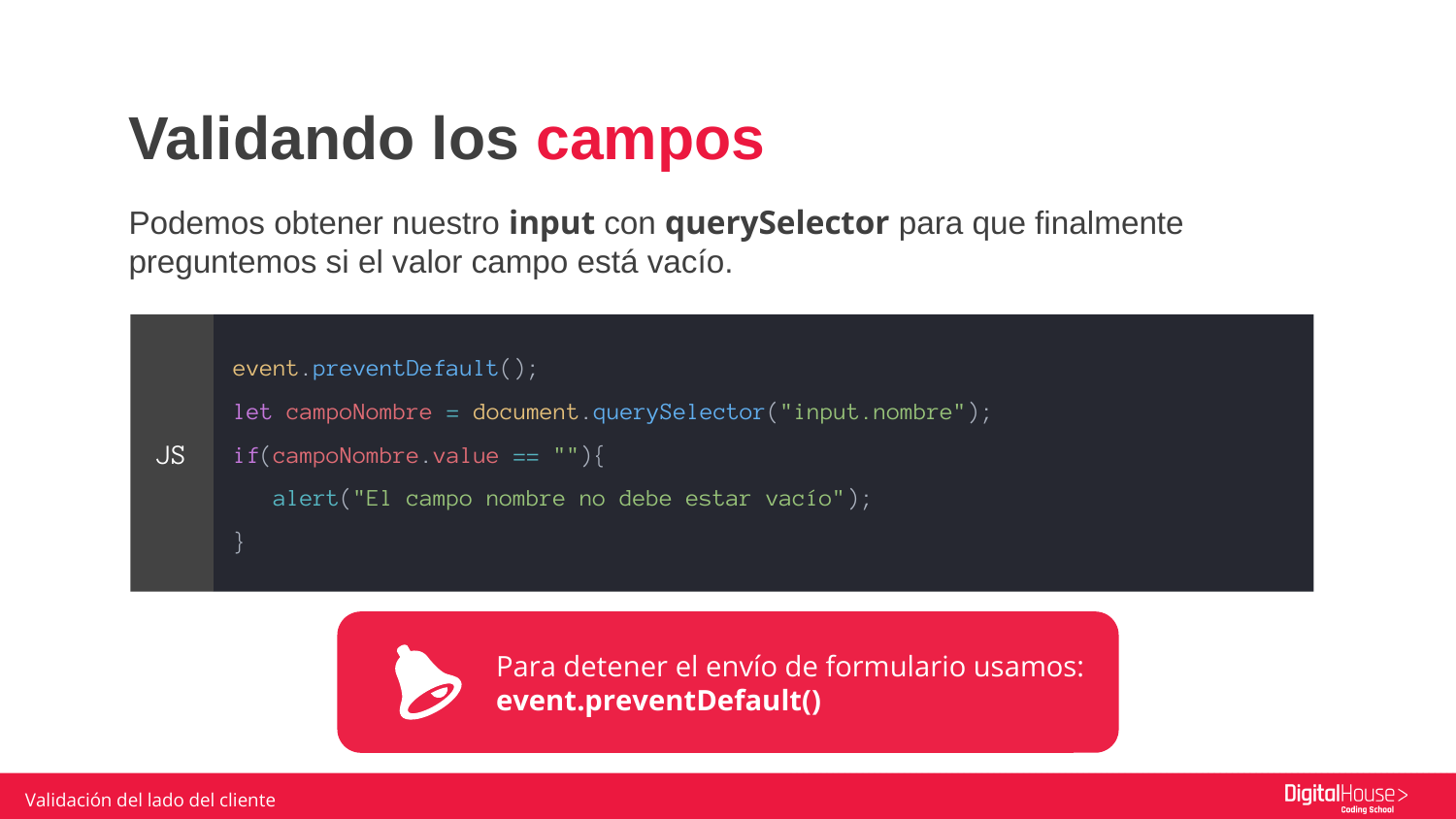

Validando los campos
Podemos obtener nuestro input con querySelector para que finalmente preguntemos si el valor campo está vacío.
event.preventDefault();
let campoNombre = document.querySelector("input.nombre");
if(campoNombre.value == ""){
   alert("El campo nombre no debe estar vacío");
}
JS
Para detener el envío de formulario usamos: event.preventDefault()